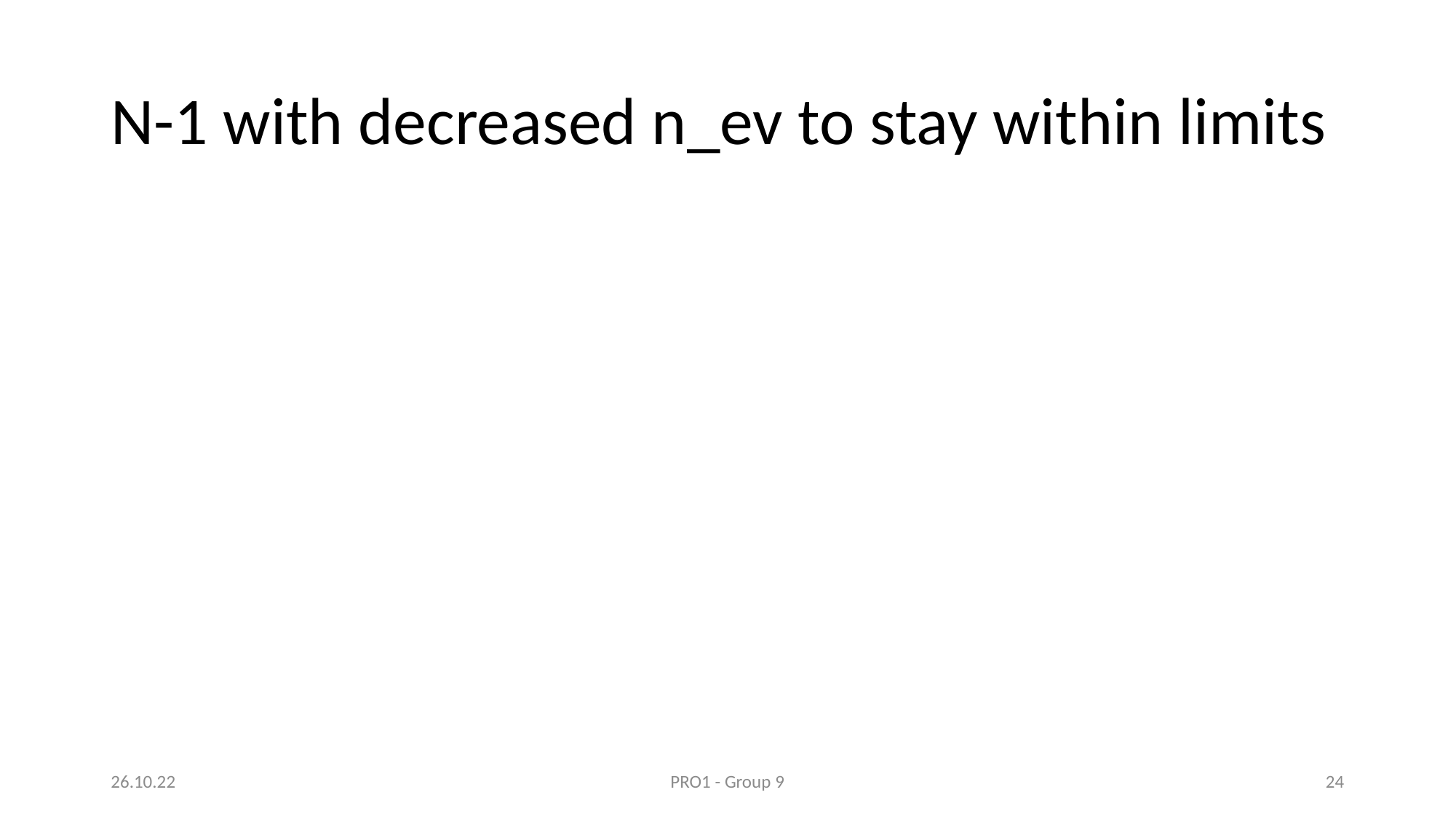

# N-1 with decreased n_ev to stay within limits

26.10.22
PRO1 - Group 9
24